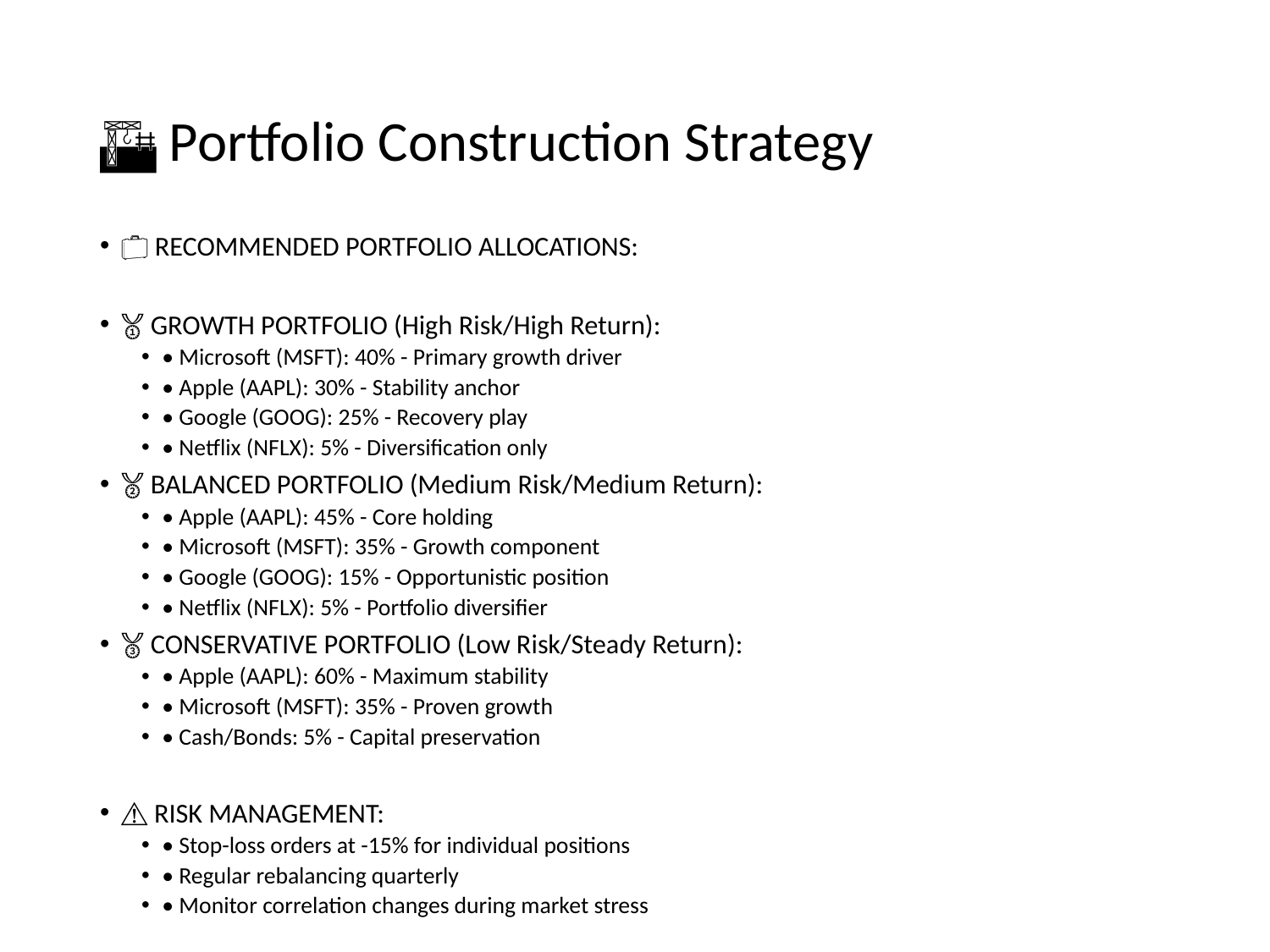

# 🏗️ Portfolio Construction Strategy

💼 RECOMMENDED PORTFOLIO ALLOCATIONS:

🥇 GROWTH PORTFOLIO (High Risk/High Return):
• Microsoft (MSFT): 40% - Primary growth driver
• Apple (AAPL): 30% - Stability anchor
• Google (GOOG): 25% - Recovery play
• Netflix (NFLX): 5% - Diversification only
🥈 BALANCED PORTFOLIO (Medium Risk/Medium Return):
• Apple (AAPL): 45% - Core holding
• Microsoft (MSFT): 35% - Growth component
• Google (GOOG): 15% - Opportunistic position
• Netflix (NFLX): 5% - Portfolio diversifier
🥉 CONSERVATIVE PORTFOLIO (Low Risk/Steady Return):
• Apple (AAPL): 60% - Maximum stability
• Microsoft (MSFT): 35% - Proven growth
• Cash/Bonds: 5% - Capital preservation

⚠️ RISK MANAGEMENT:
• Stop-loss orders at -15% for individual positions
• Regular rebalancing quarterly
• Monitor correlation changes during market stress